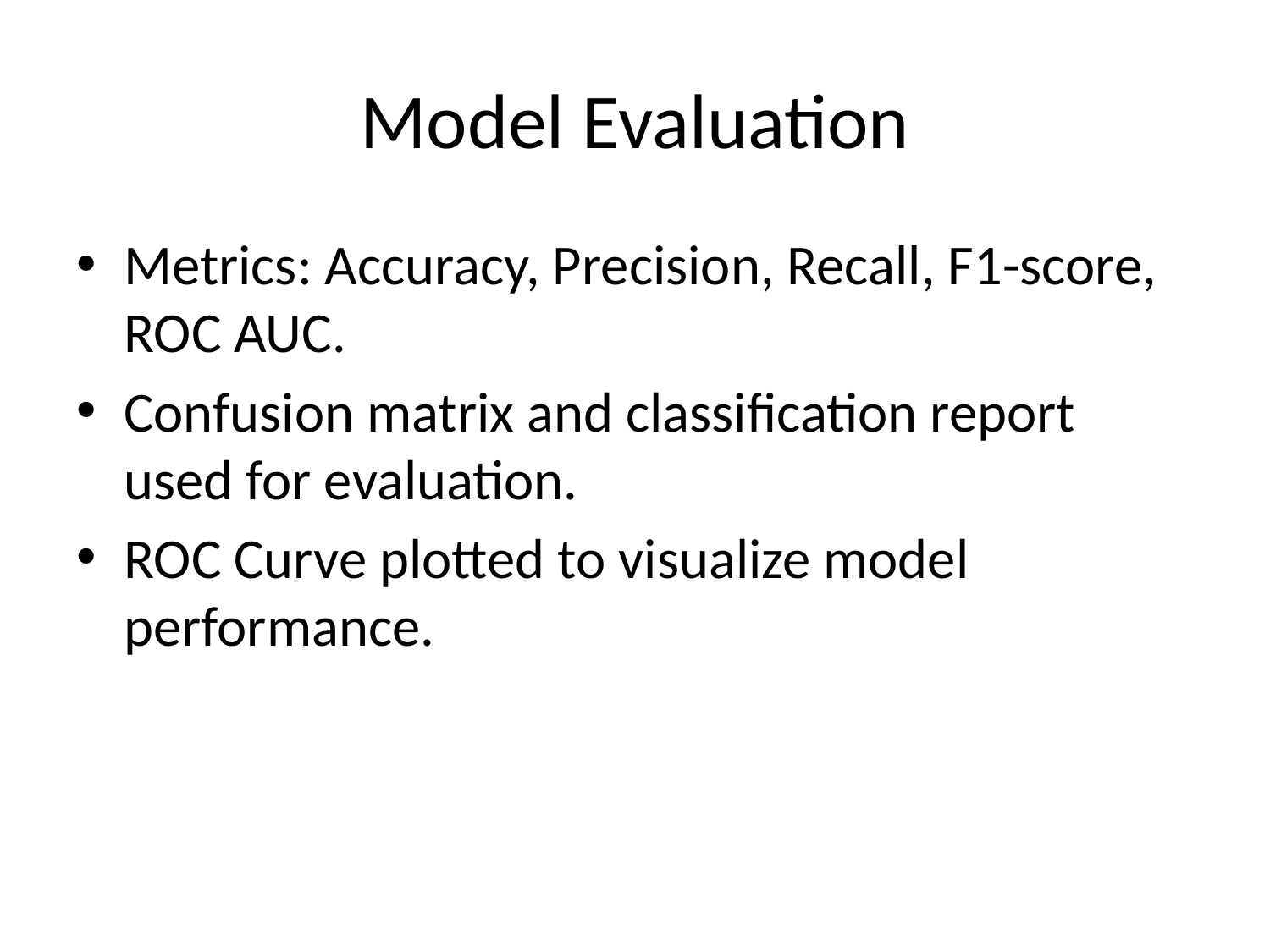

# Model Evaluation
Metrics: Accuracy, Precision, Recall, F1-score, ROC AUC.
Confusion matrix and classification report used for evaluation.
ROC Curve plotted to visualize model performance.